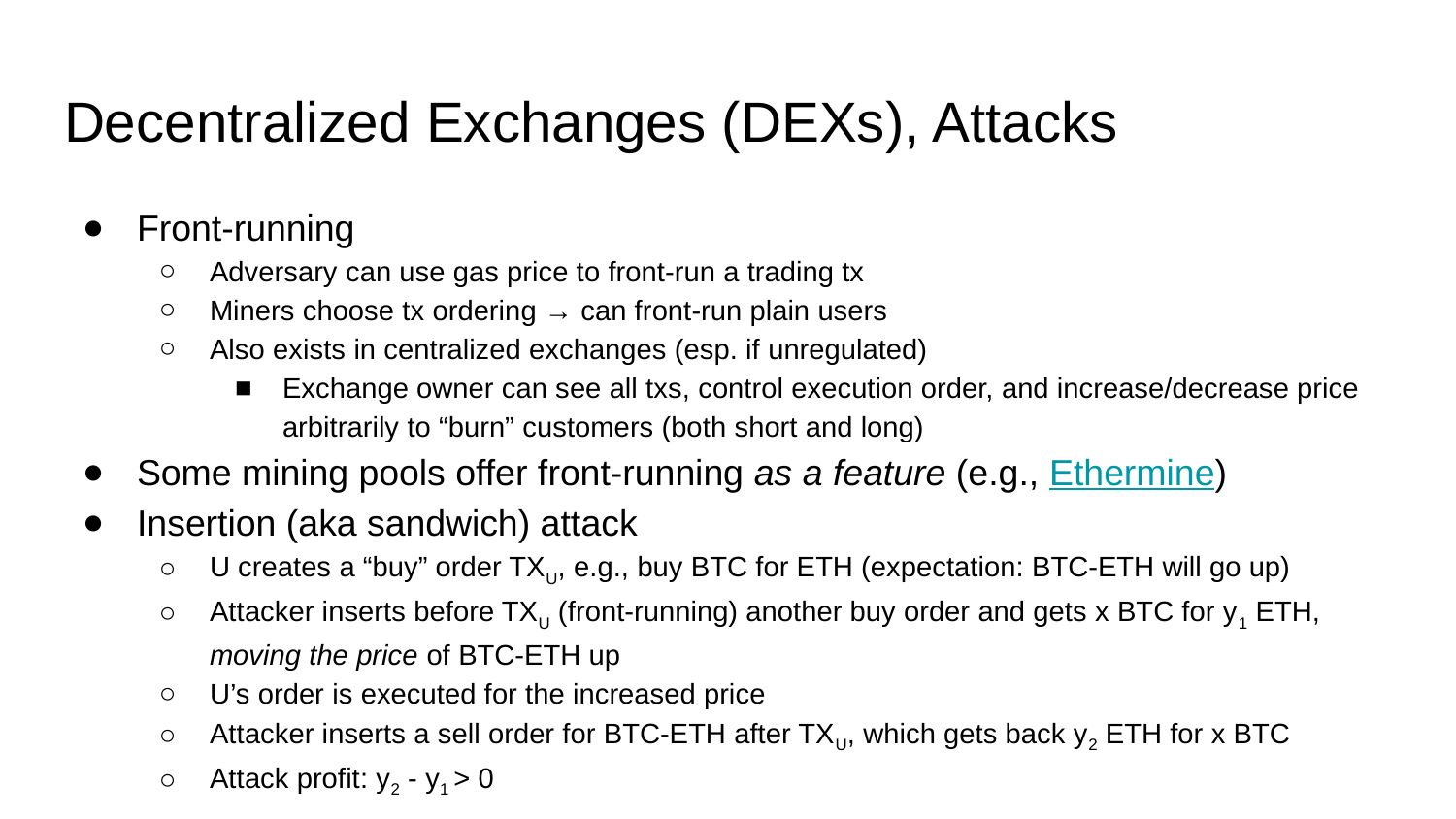

# Decentralized Exchanges (DEXs), Attacks
Front-running
Adversary can use gas price to front-run a trading tx
Miners choose tx ordering → can front-run plain users
Also exists in centralized exchanges (esp. if unregulated)
Exchange owner can see all txs, control execution order, and increase/decrease price arbitrarily to “burn” customers (both short and long)
Some mining pools offer front-running as a feature (e.g., Ethermine)
Insertion (aka sandwich) attack
U creates a “buy” order TXU, e.g., buy BTC for ETH (expectation: BTC-ETH will go up)
Attacker inserts before TXU (front-running) another buy order and gets x BTC for y1 ETH, moving the price of BTC-ETH up
U’s order is executed for the increased price
Attacker inserts a sell order for BTC-ETH after TXU, which gets back y2 ETH for x BTC
Attack profit: y2 - y1 > 0